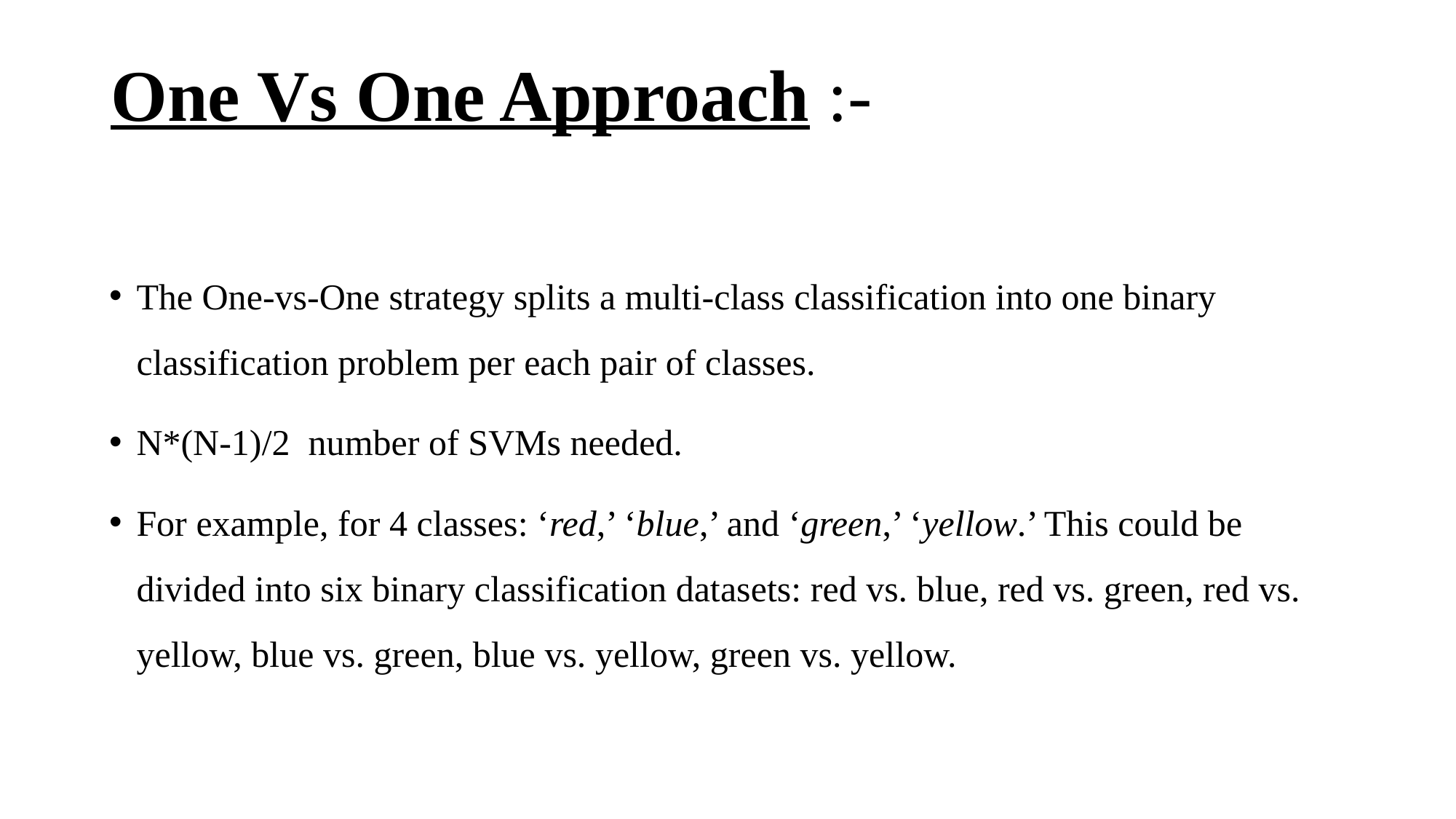

# One Vs One Approach :-
The One-vs-One strategy splits a multi-class classification into one binary classification problem per each pair of classes.
N*(N-1)/2  number of SVMs needed.
For example, for 4 classes: ‘red,’ ‘blue,’ and ‘green,’ ‘yellow.’ This could be divided into six binary classification datasets: red vs. blue, red vs. green, red vs. yellow, blue vs. green, blue vs. yellow, green vs. yellow.